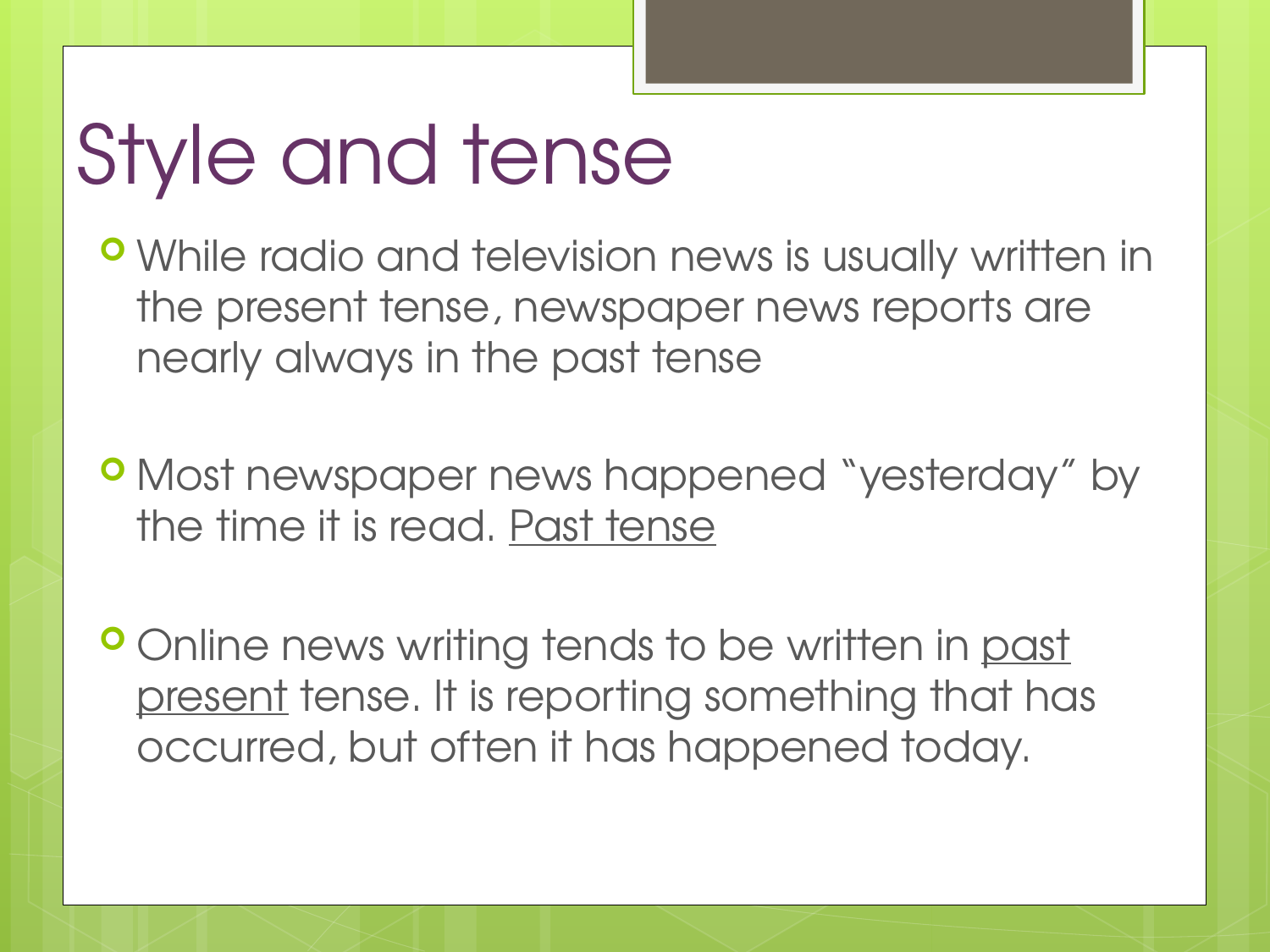

# Style and tense
While radio and television news is usually written in the present tense, newspaper news reports are nearly always in the past tense

Most newspaper news happened “yesterday” by the time it is read. Past tense

Online news writing tends to be written in past present tense. It is reporting something that has occurred, but often it has happened today.